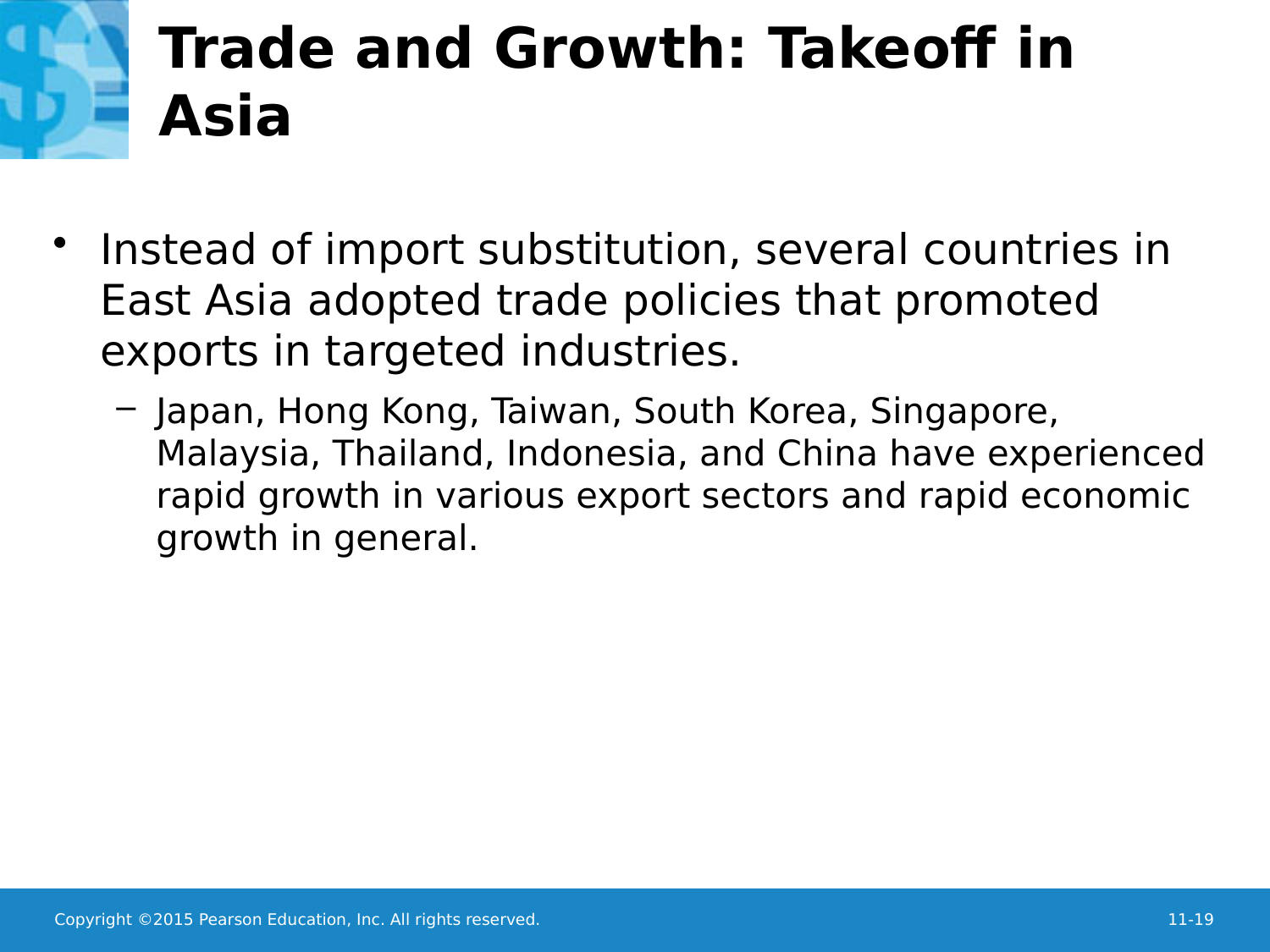

# Trade and Growth: Takeoff in Asia
Instead of import substitution, several countries in East Asia adopted trade policies that promoted exports in targeted industries.
Japan, Hong Kong, Taiwan, South Korea, Singapore, Malaysia, Thailand, Indonesia, and China have experienced rapid growth in various export sectors and rapid economic growth in general.